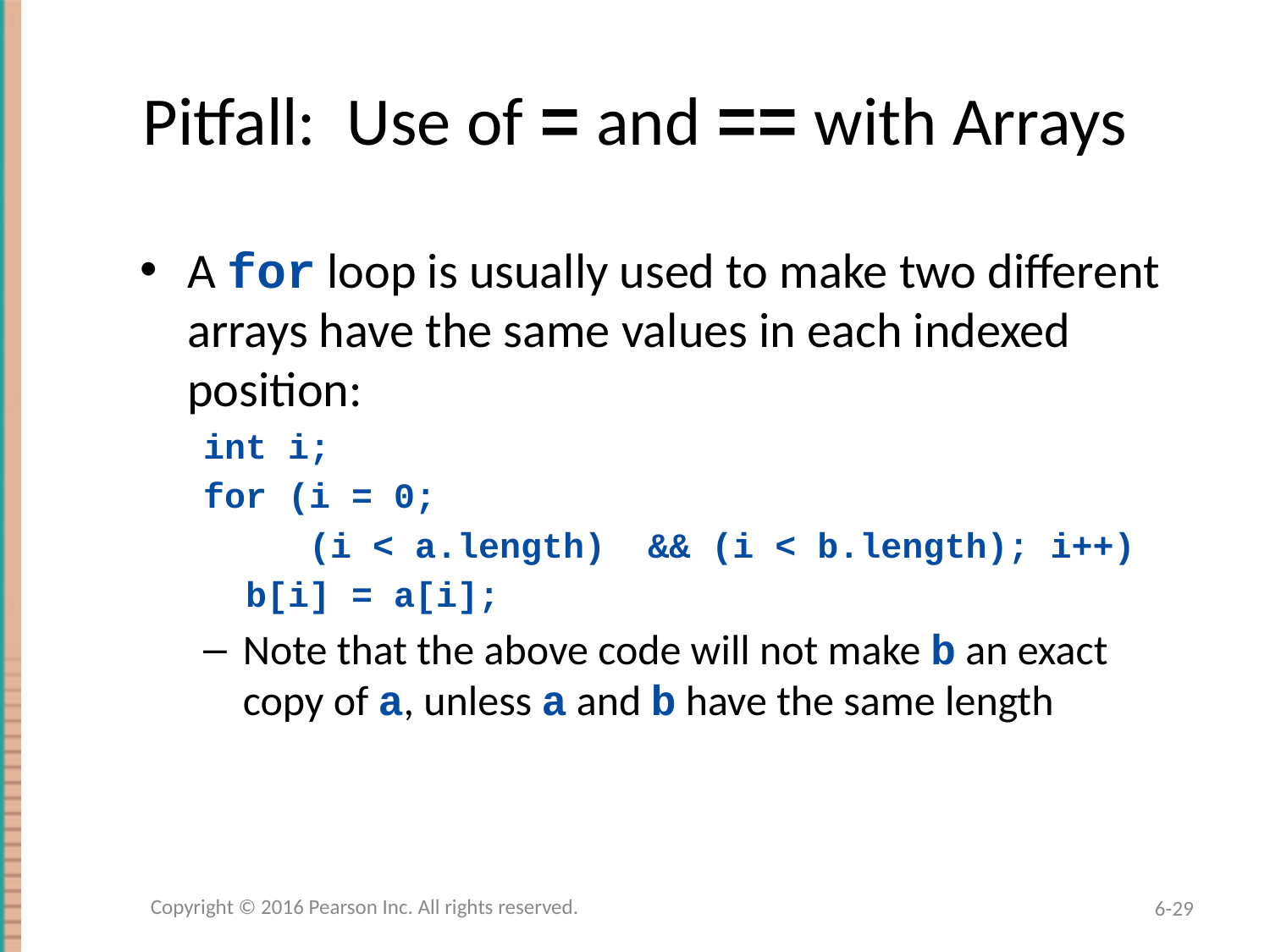

# Pitfall:  Use of = and == with Arrays
A for loop is usually used to make two different arrays have the same values in each indexed position:
int i;
for (i = 0;
     (i < a.length)  && (i < b.length); i++)
  b[i] = a[i];
Note that the above code will not make b an exact copy of a, unless a and b have the same length
Copyright © 2016 Pearson Inc. All rights reserved.
6-29